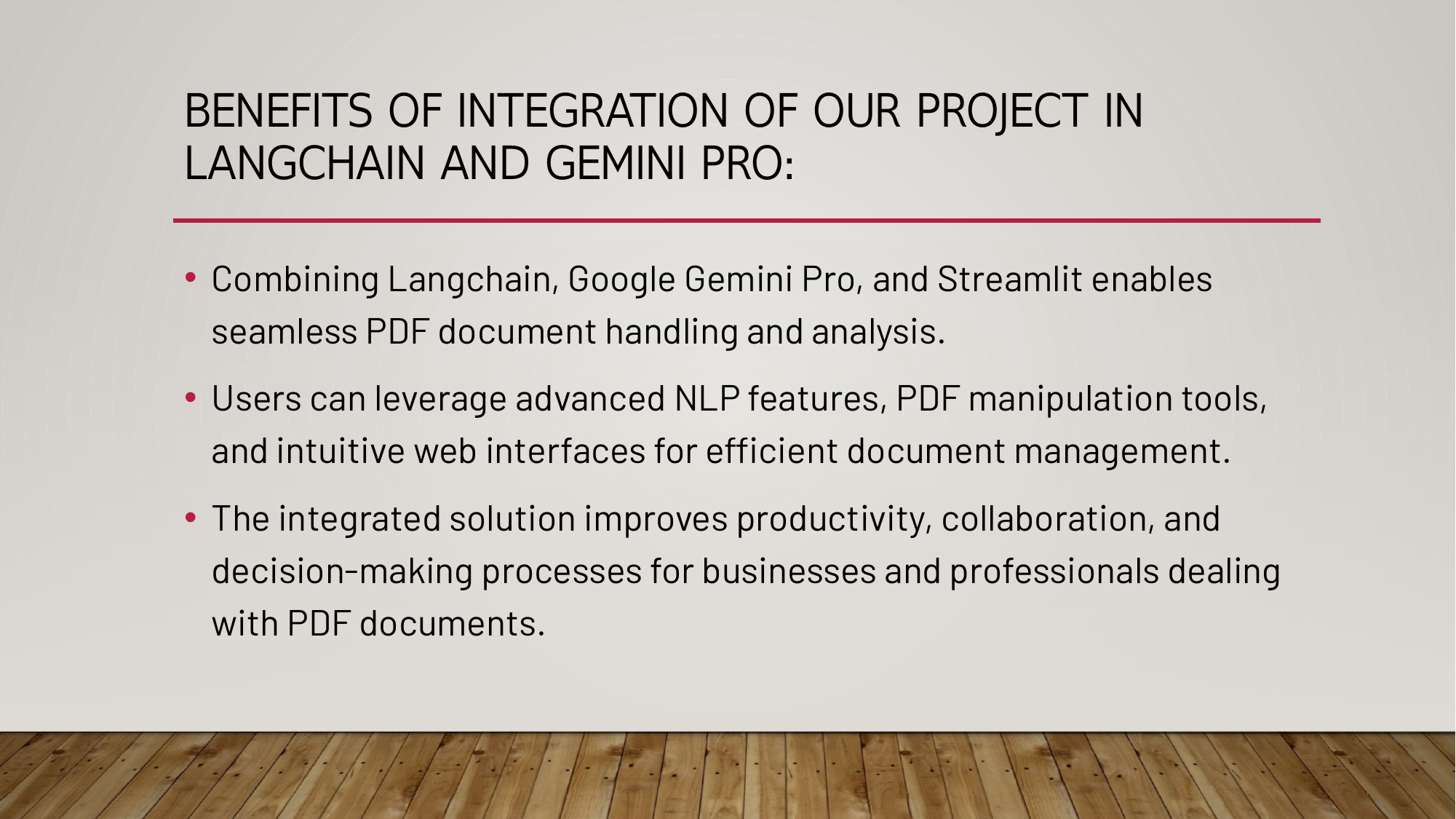

# Benefits of integration of our project in langchain and Gemini pro:
Combining Langchain, Google Gemini Pro, and Streamlit enables seamless PDF document handling and analysis.
Users can leverage advanced NLP features, PDF manipulation tools, and intuitive web interfaces for efficient document management.
The integrated solution improves productivity, collaboration, and decision-making processes for businesses and professionals dealing with PDF documents.